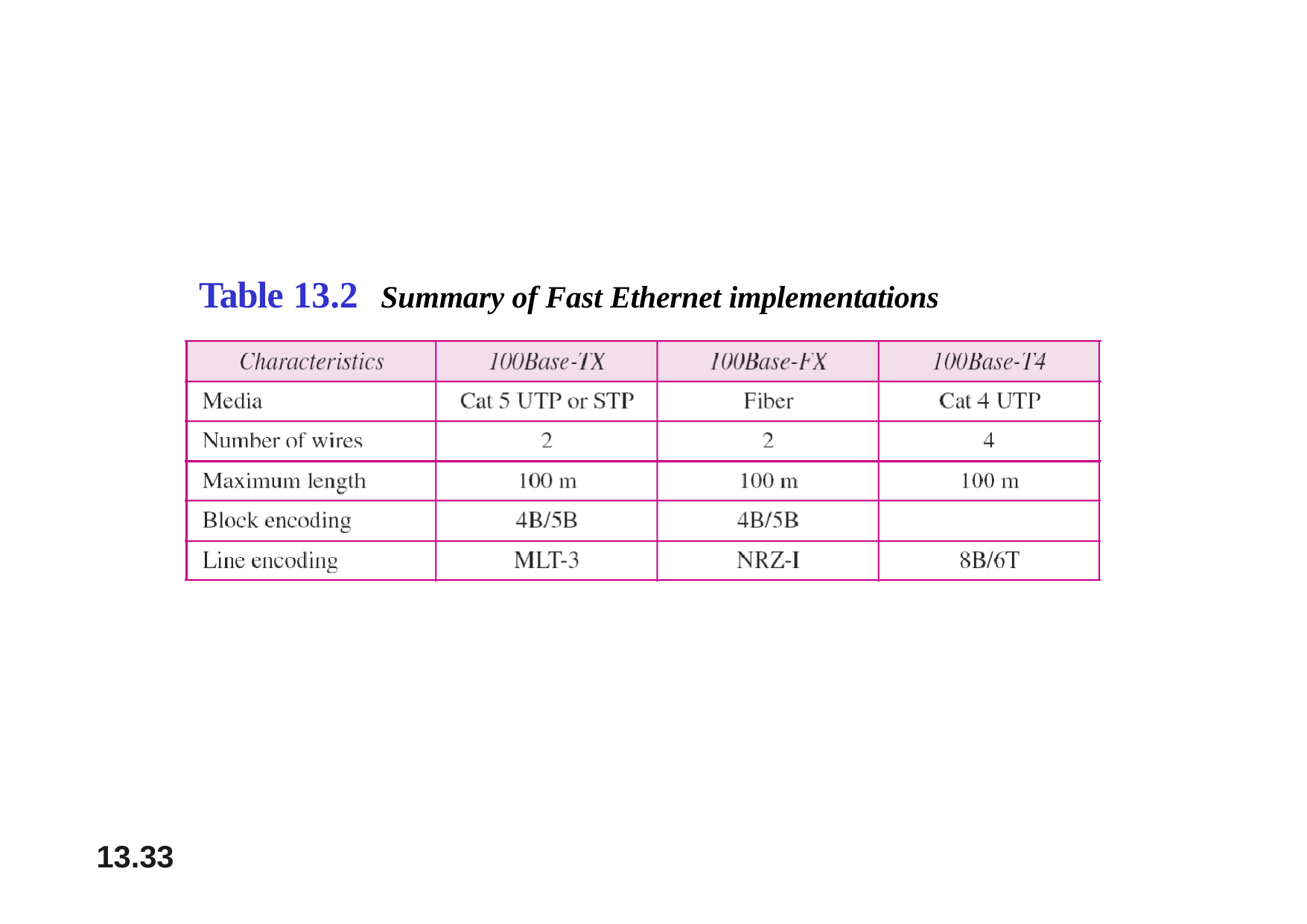

# Table 13.2	Summary of Fast Ethernet implementations

13.33